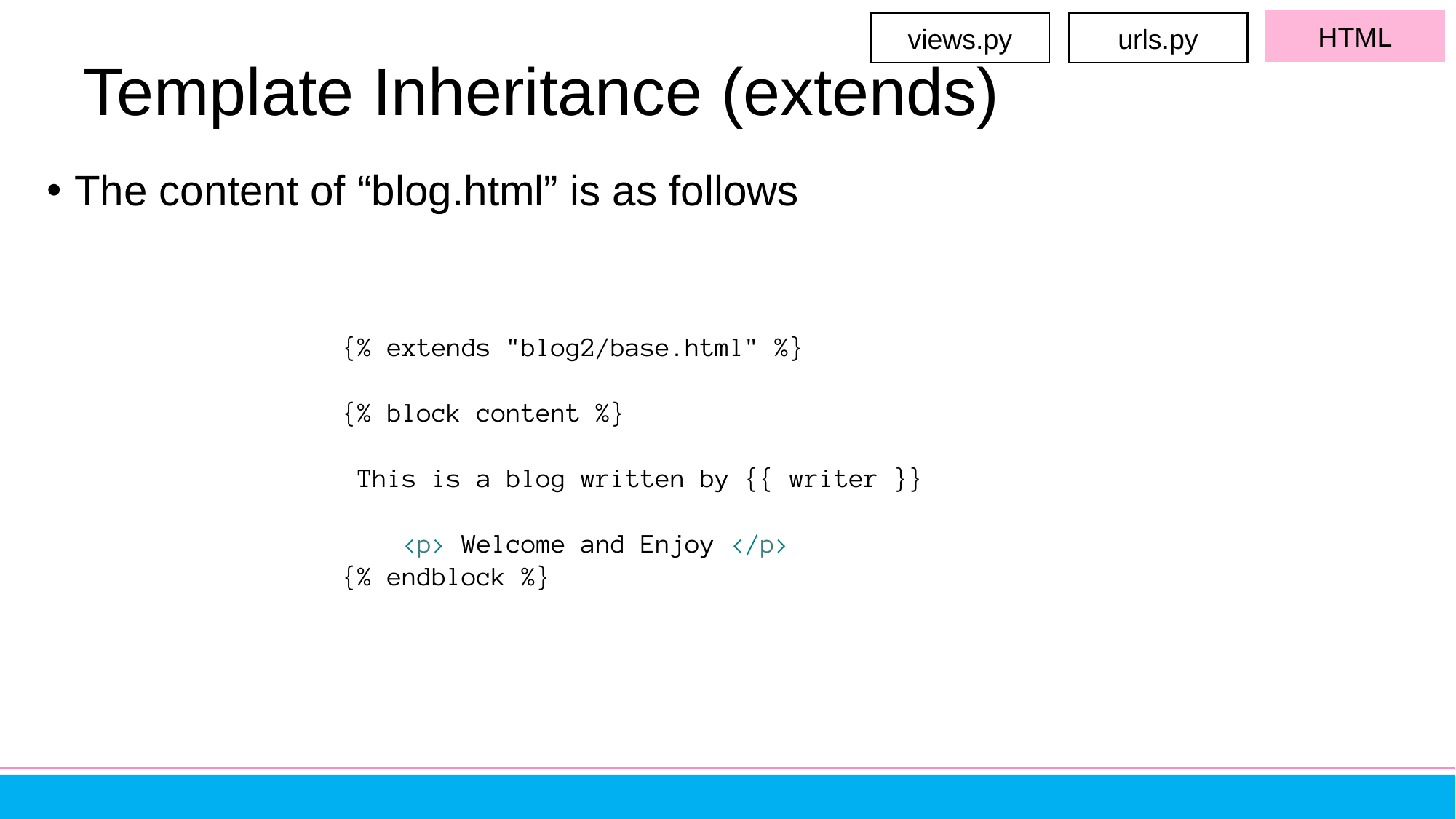

HTML
views.py
urls.py
# Template Inheritance (extends)
The content of “blog.html” is as follows

{% extends "blog2/base.html" %}

{% block content %}

 This is a blog written by {{ writer }}

    <p> Welcome and Enjoy </p>
{% endblock %}